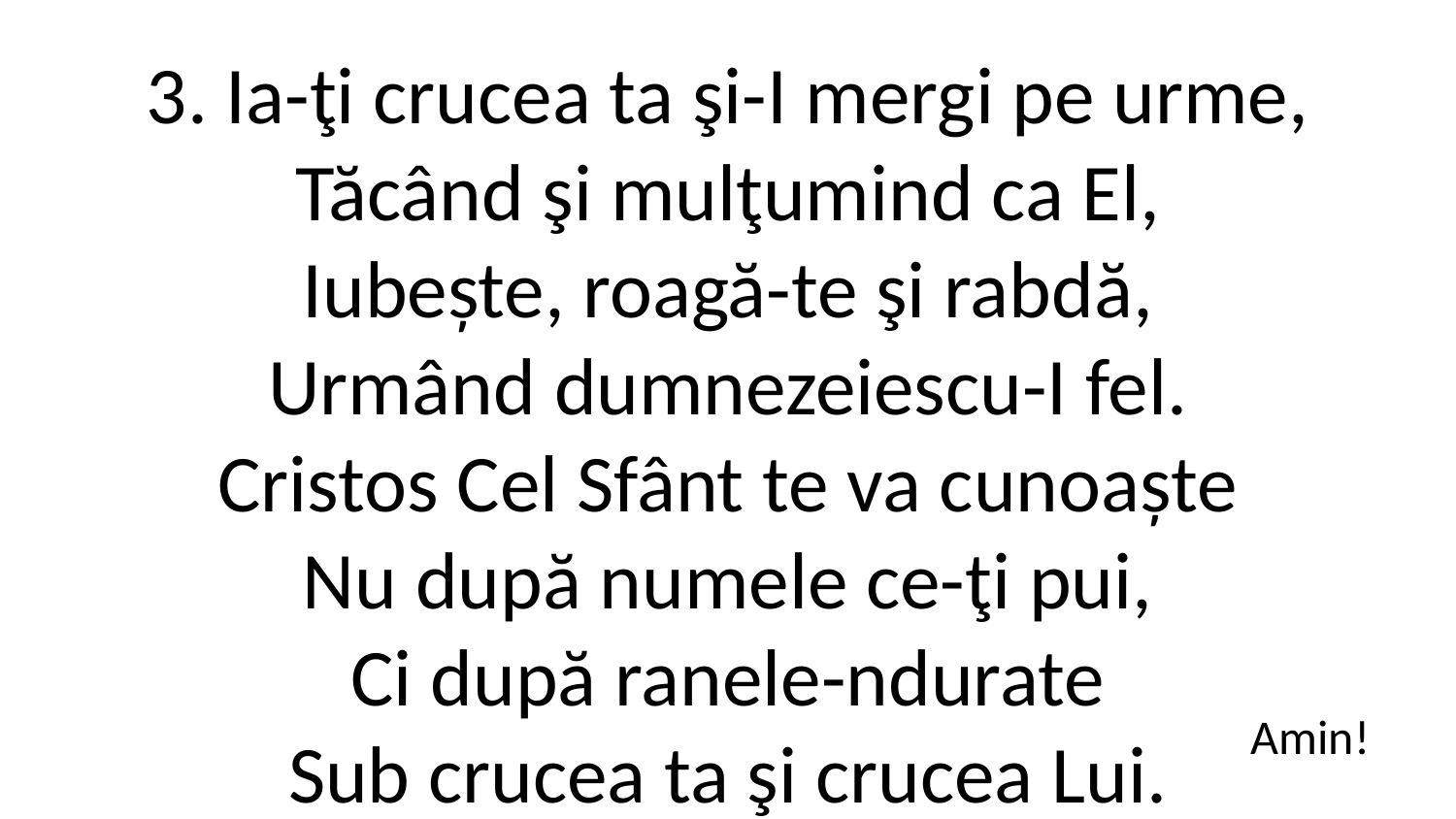

3. Ia-ţi crucea ta şi-I mergi pe urme,
Tăcând şi mulţumind ca El,
Iubește, roagă-te şi rabdă,
Urmând dumnezeiescu-I fel.
Cristos Cel Sfânt te va cunoaște
Nu după numele ce-ţi pui,
Ci după ranele-ndurate
Sub crucea ta şi crucea Lui.

Amin!